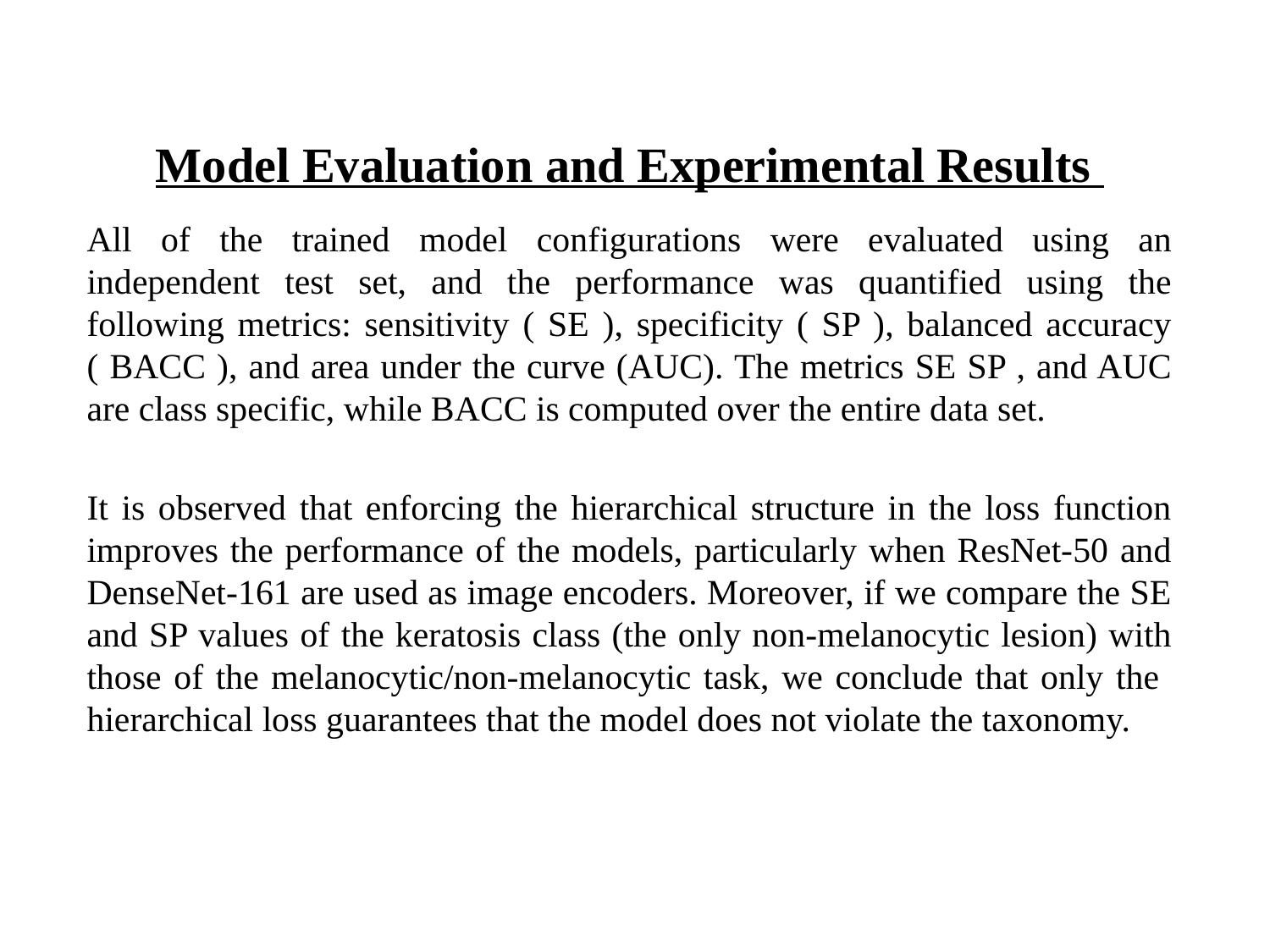

Model Evaluation and Experimental Results

All of the trained model configurations were evaluated using an independent test set, and the performance was quantified using the following metrics: sensitivity ( SE ), specificity ( SP ), balanced accuracy ( BACC ), and area under the curve (AUC). The metrics SE SP , and AUC are class specific, while BACC is computed over the entire data set.

It is observed that enforcing the hierarchical structure in the loss function improves the performance of the models, particularly when ResNet-50 and DenseNet-161 are used as image encoders. Moreover, if we compare the SE and SP values of the keratosis class (the only non-melanocytic lesion) with those of the melanocytic/non-melanocytic task, we conclude that only the  hierarchical loss guarantees that the model does not violate the taxonomy.